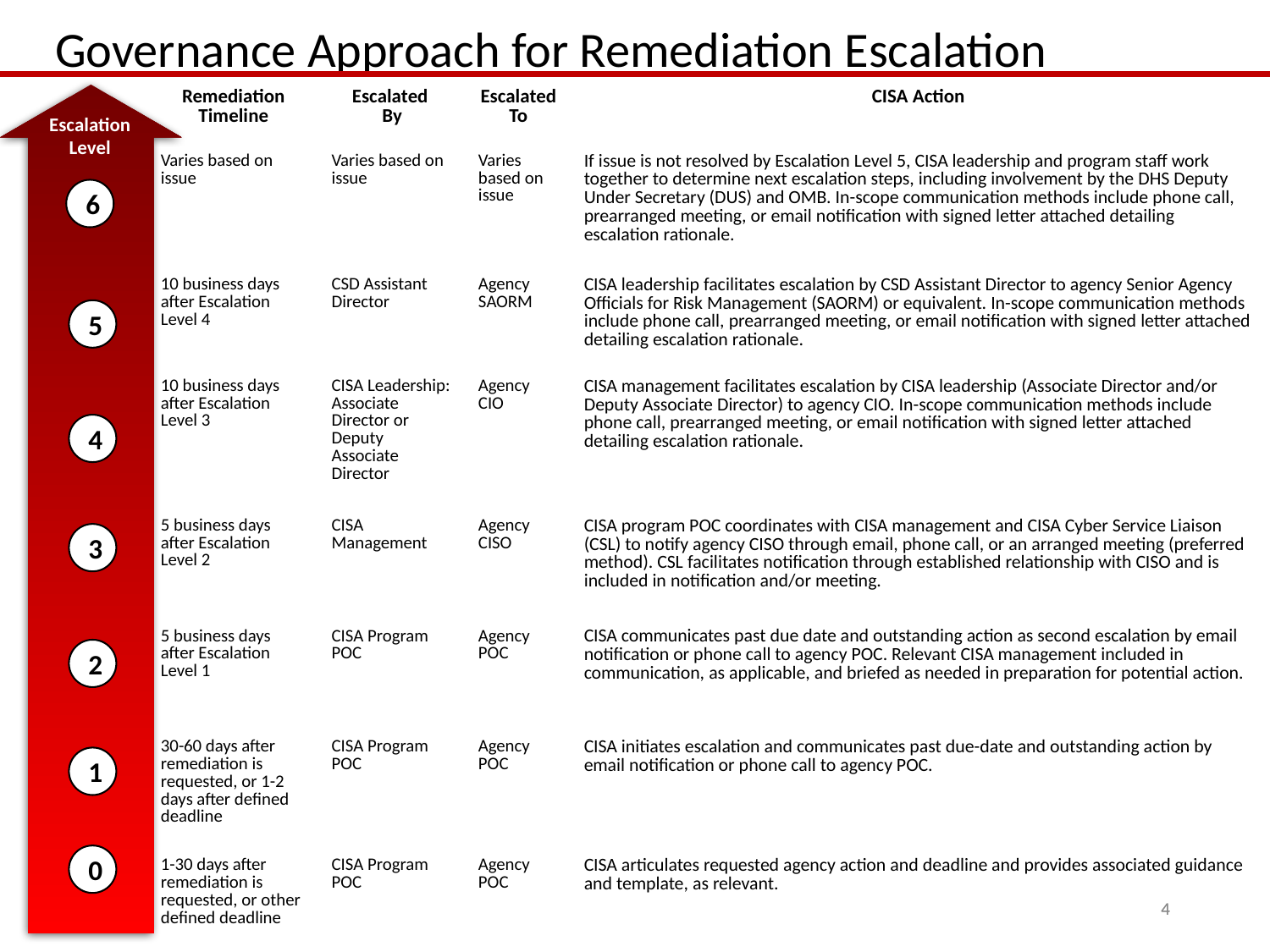

Governance Approach for Remediation Escalation
| Remediation Timeline | Escalated By | Escalated To | CISA Action |
| --- | --- | --- | --- |
| Varies based on issue | Varies based on issue | Varies based on issue | If issue is not resolved by Escalation Level 5, CISA leadership and program staff work together to determine next escalation steps, including involvement by the DHS Deputy Under Secretary (DUS) and OMB. In-scope communication methods include phone call, prearranged meeting, or email notification with signed letter attached detailing escalation rationale. |
| 10 business days after Escalation Level 4 | CSD Assistant Director | Agency SAORM | CISA leadership facilitates escalation by CSD Assistant Director to agency Senior Agency Officials for Risk Management (SAORM) or equivalent. In-scope communication methods include phone call, prearranged meeting, or email notification with signed letter attached detailing escalation rationale. |
| 10 business days after Escalation Level 3 | CISA Leadership: Associate Director or Deputy Associate Director | Agency CIO | CISA management facilitates escalation by CISA leadership (Associate Director and/or Deputy Associate Director) to agency CIO. In-scope communication methods include phone call, prearranged meeting, or email notification with signed letter attached detailing escalation rationale. |
| 5 business days after Escalation Level 2 | CISA Management | Agency CISO | CISA program POC coordinates with CISA management and CISA Cyber Service Liaison (CSL) to notify agency CISO through email, phone call, or an arranged meeting (preferred method). CSL facilitates notification through established relationship with CISO and is included in notification and/or meeting. |
| 5 business days after Escalation Level 1 | CISA Program POC | Agency POC | CISA communicates past due date and outstanding action as second escalation by email notification or phone call to agency POC. Relevant CISA management included in communication, as applicable, and briefed as needed in preparation for potential action. |
| 30-60 days after remediation is requested, or 1-2 days after defined deadline | CISA Program POC | Agency POC | CISA initiates escalation and communicates past due-date and outstanding action by email notification or phone call to agency POC. |
| 1-30 days after remediation is requested, or other defined deadline | CISA Program POC | Agency POC | CISA articulates requested agency action and deadline and provides associated guidance and template, as relevant. |

Escalation Level
6
5
4
3
2
1
0
4
4